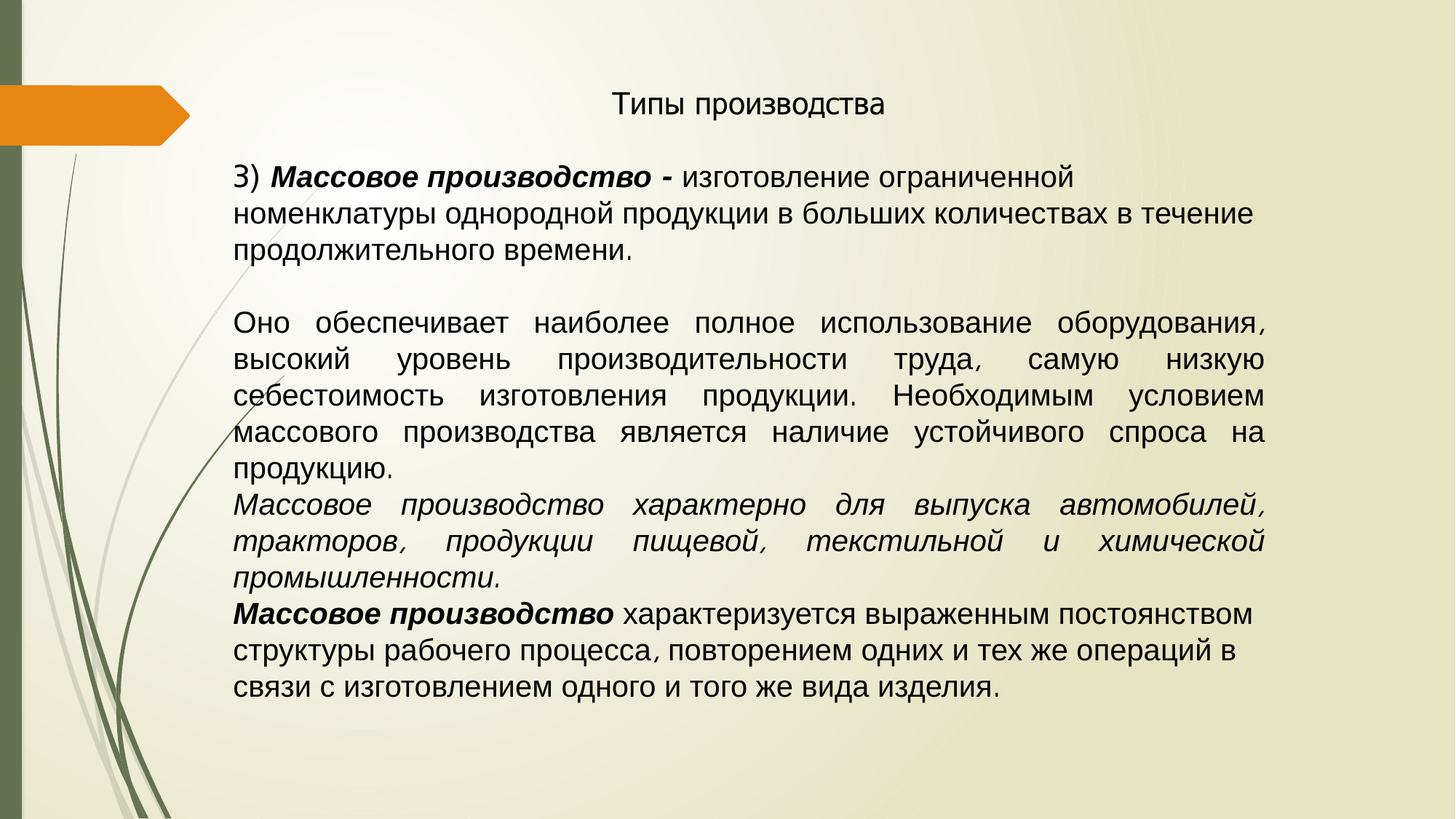

Типы производства

3) Массовое производство - изготовление ограниченной номенклатуры однородной продукции в больших количествах в течение продолжительного времени.

Оно обеспечивает наиболее полное использование оборудования, высокий уровень производительности труда, самую низкую себестоимость изготовления продукции. Необходимым условием массового производства является наличие устойчивого спроса на продукцию.
Массовое производство характерно для выпуска автомобилей, тракторов, продукции пищевой, текстильной и химической промышленности.
Массовое производство характеризуется выраженным постоянством структуры рабочего процесса, повторением одних и тех же операций в связи с изготовлением одного и того же вида изделия.